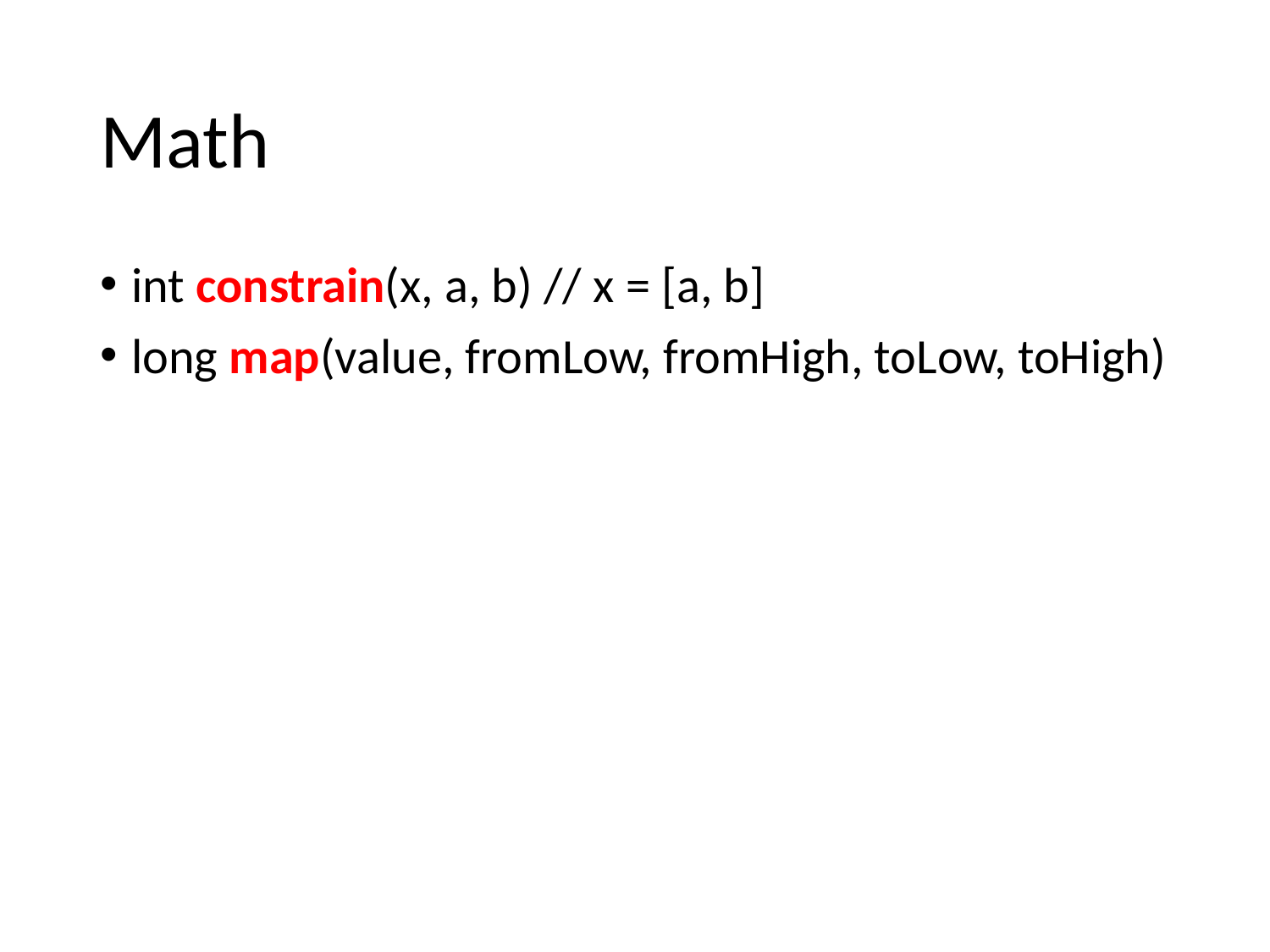

# Math
int constrain(x, a, b) // x = [a, b]
long map(value, fromLow, fromHigh, toLow, toHigh)